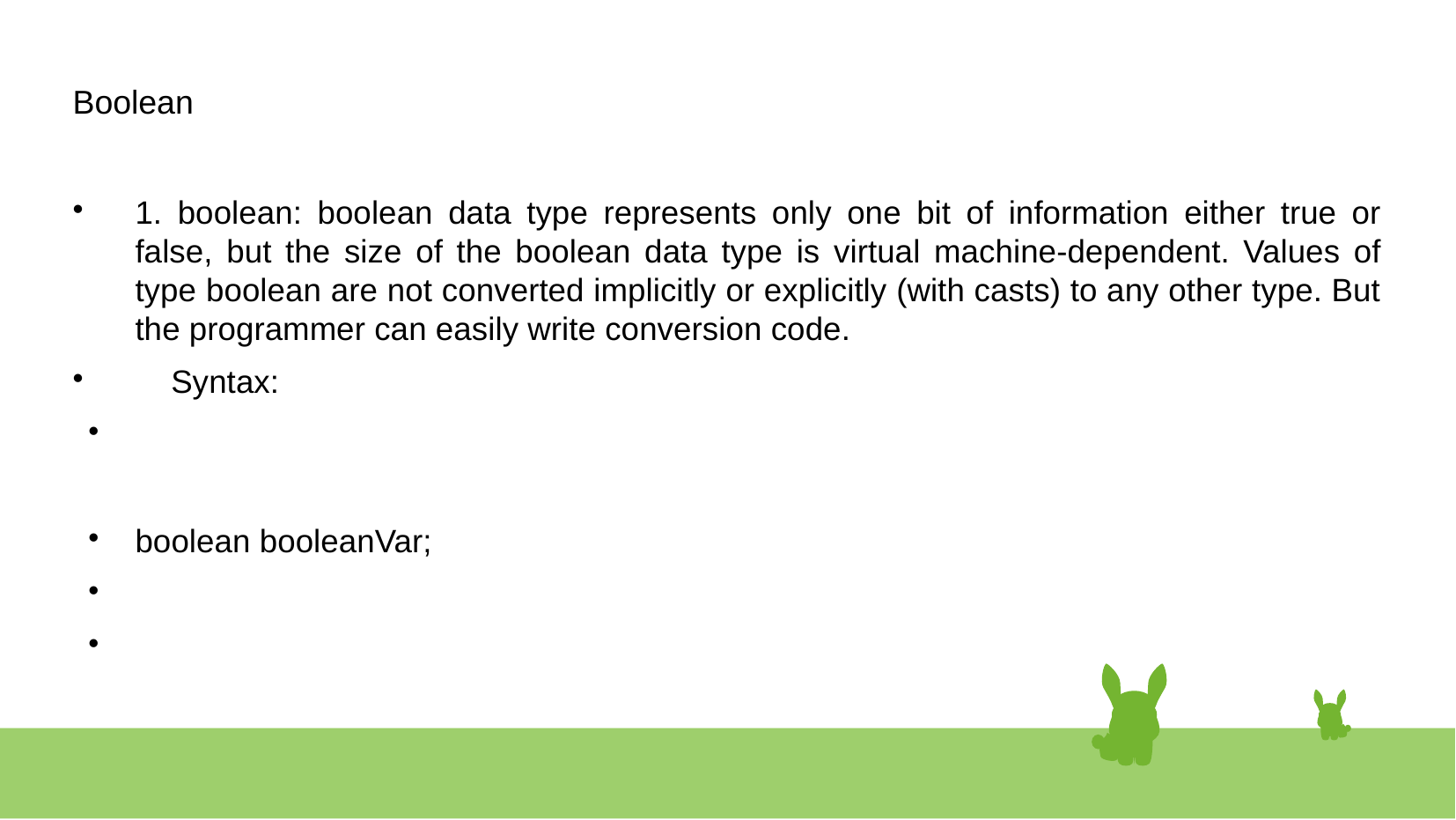

# Boolean
1. boolean: boolean data type represents only one bit of information either true or false, but the size of the boolean data type is virtual machine-dependent. Values of type boolean are not converted implicitly or explicitly (with casts) to any other type. But the programmer can easily write conversion code.
    Syntax:

boolean booleanVar;